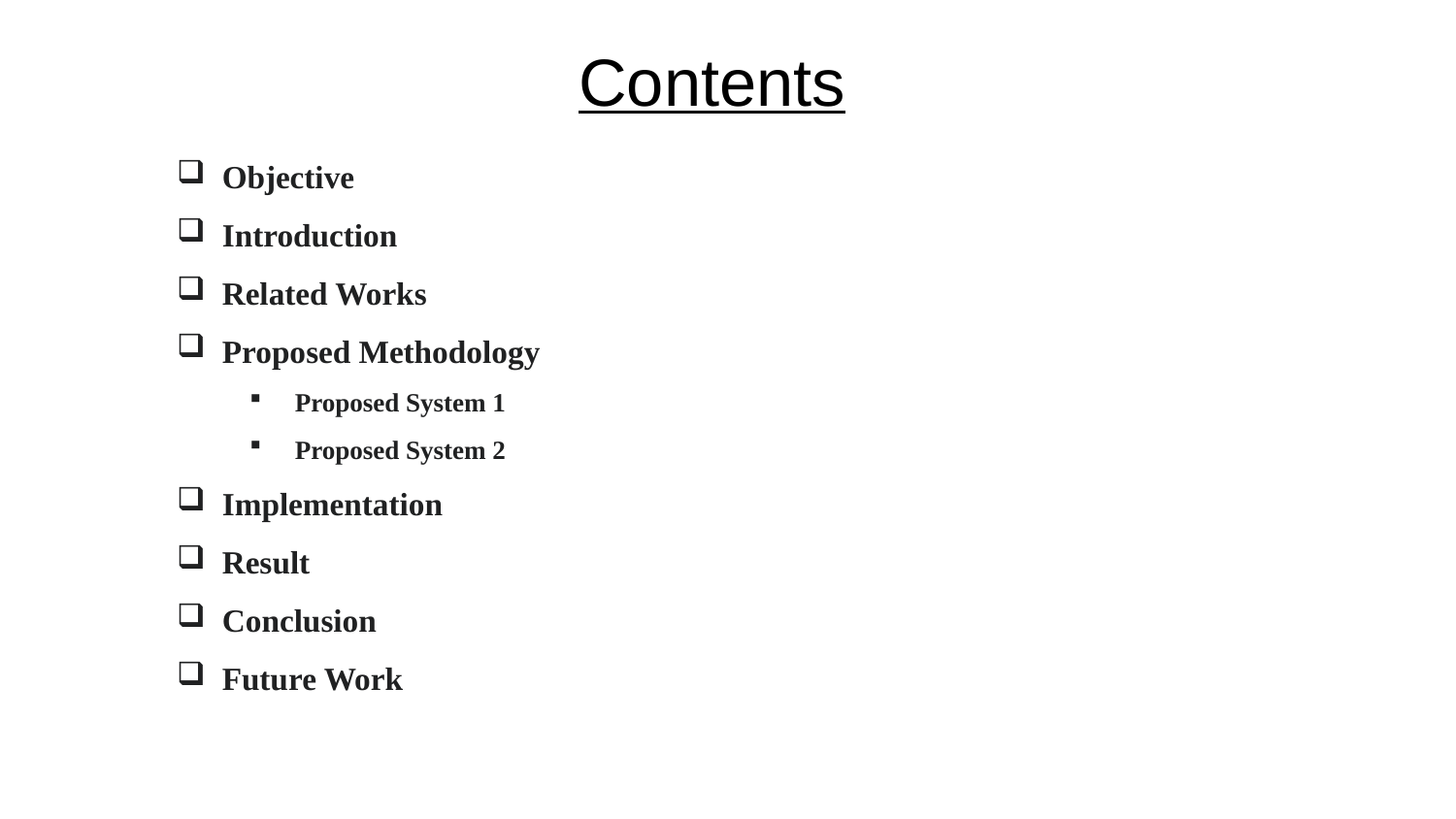

# Contents
Objective
Introduction
Related Works
Proposed Methodology
Proposed System 1
Proposed System 2
Implementation
Result
Conclusion
Future Work